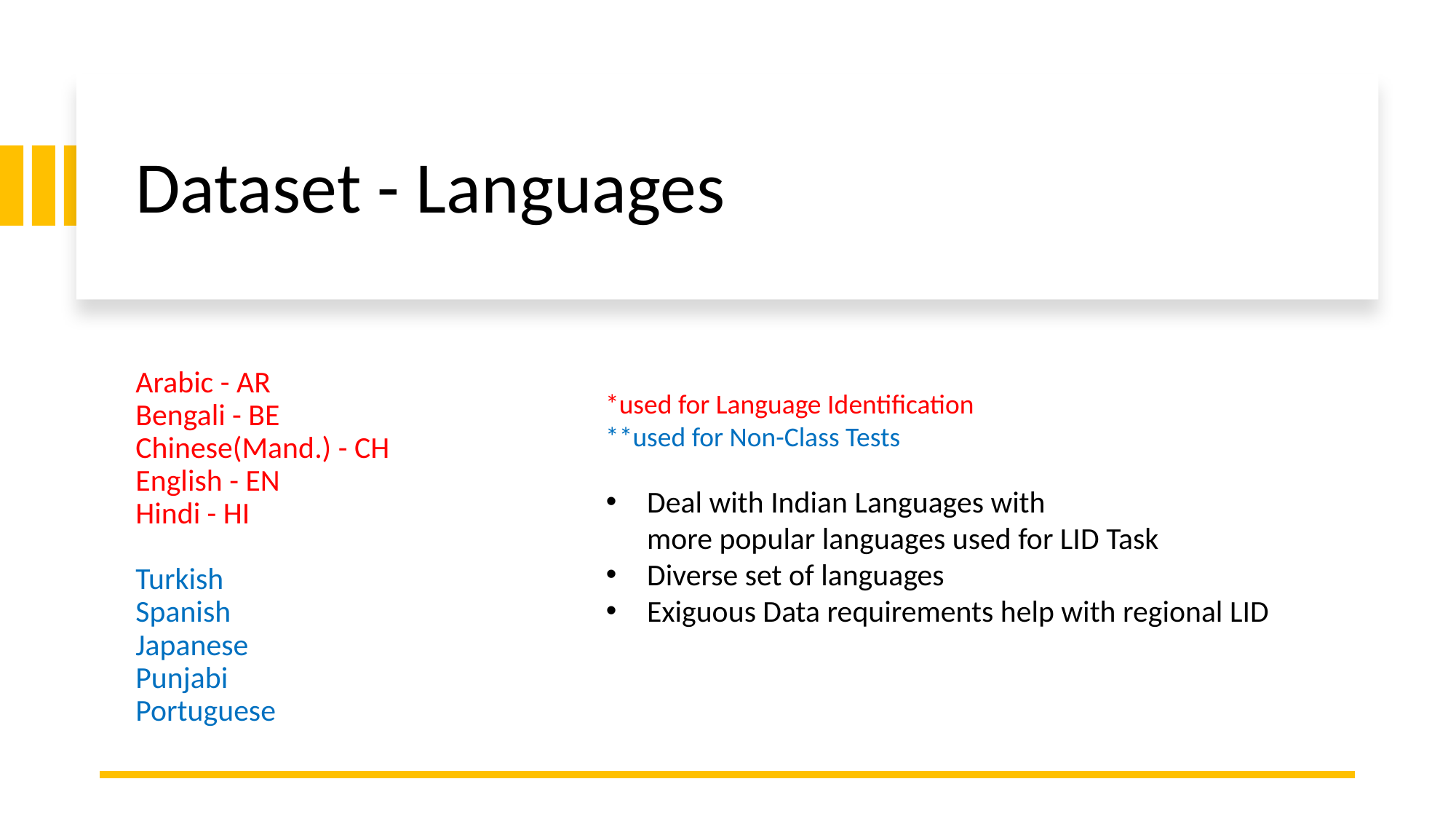

# Dataset - Languages

Arabic - AR
Bengali - BE
Chinese(Mand.) - CH
English - EN
Hindi - HI
Turkish
Spanish
Japanese
Punjabi
Portuguese
*used for Language Identification
**used for Non-Class Tests
Deal with Indian Languages with
more popular languages used for LID Task
Diverse set of languages
Exiguous Data requirements help with regional LID